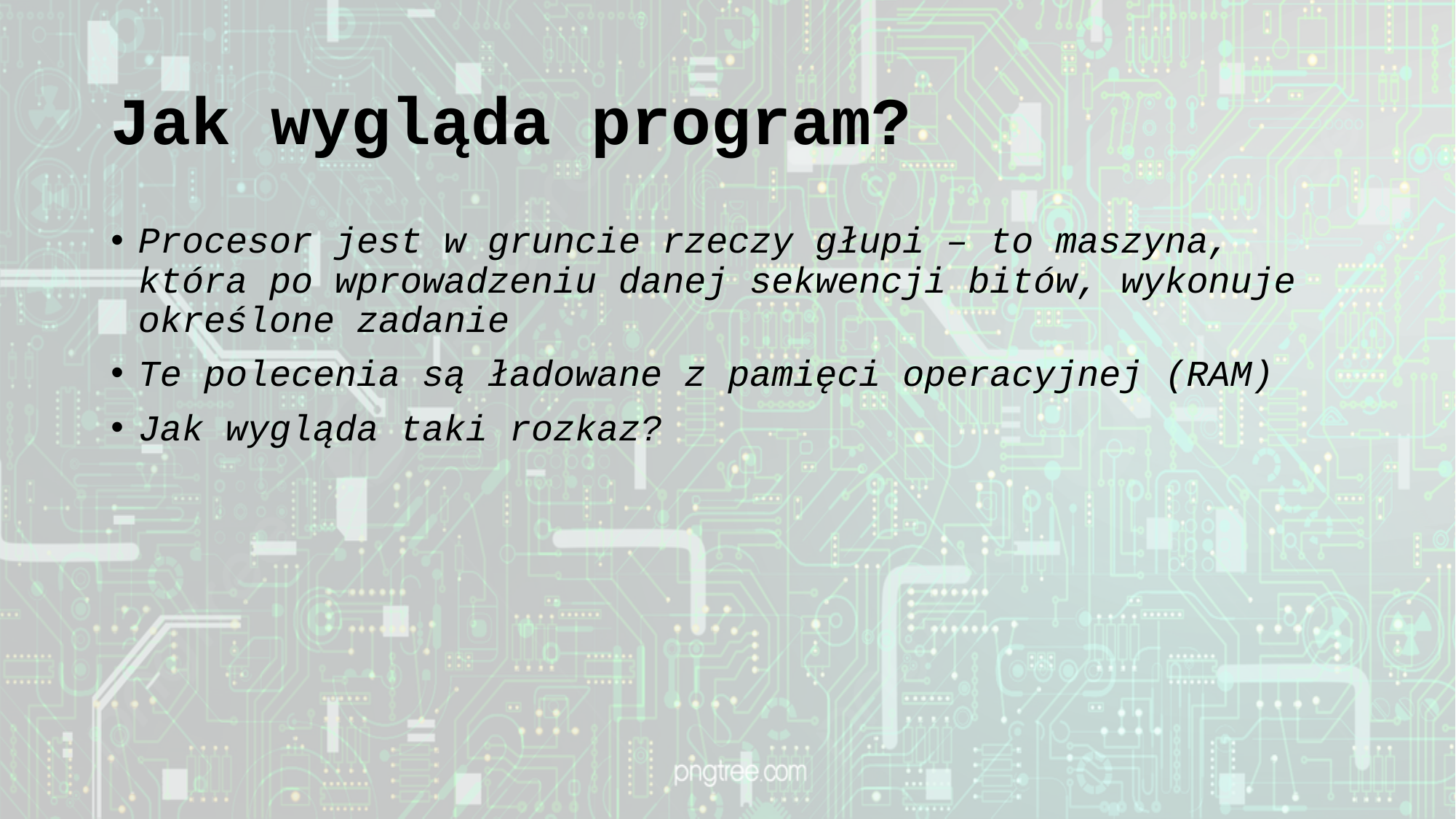

# Jak wygląda program?
Procesor jest w gruncie rzeczy głupi – to maszyna, która po wprowadzeniu danej sekwencji bitów, wykonuje określone zadanie
Te polecenia są ładowane z pamięci operacyjnej (RAM)
Jak wygląda taki rozkaz?